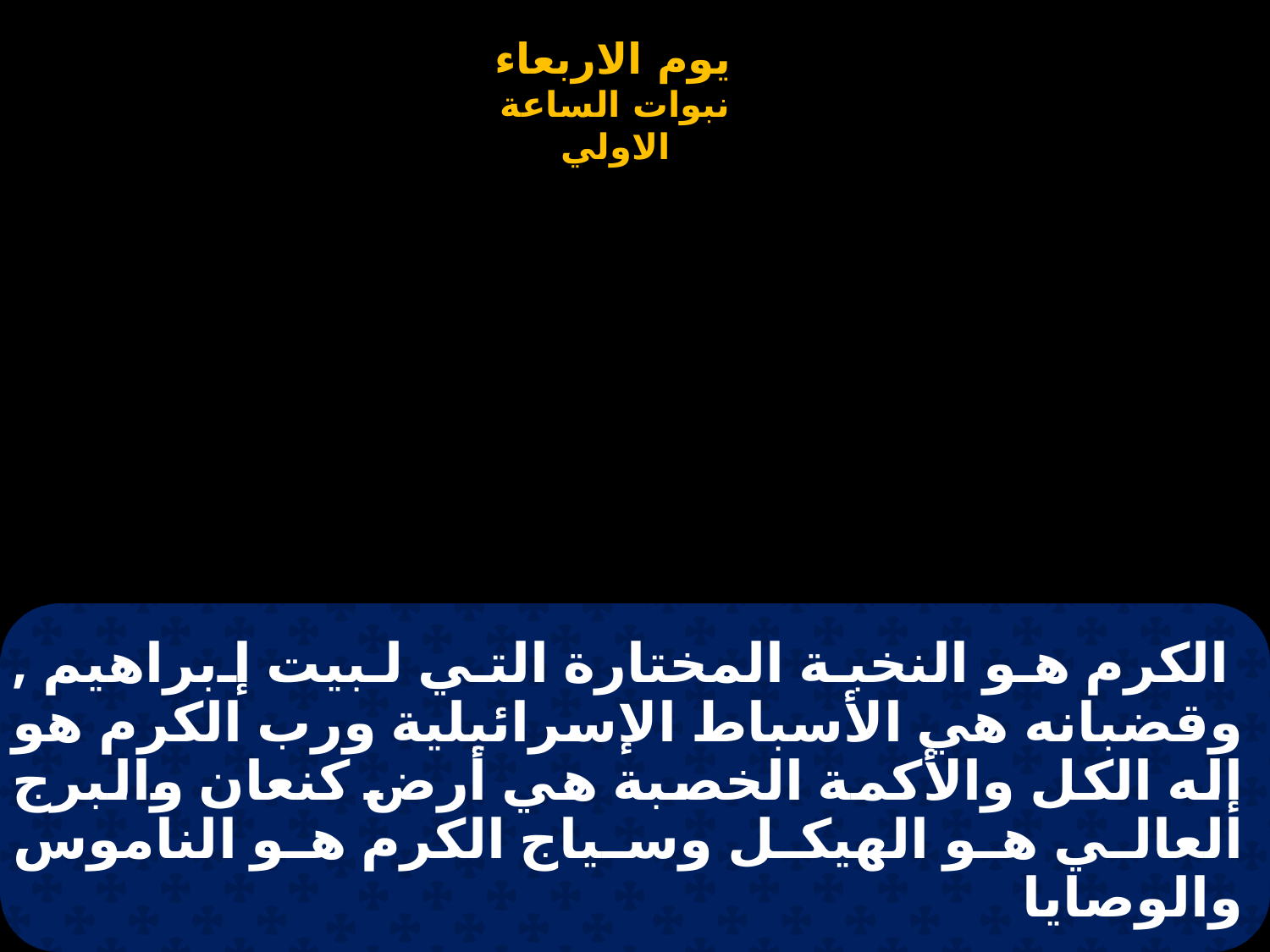

# الكرم هو النخبة المختارة التي لبيت إبراهيم , وقضبانه هي الأسباط الإسرائيلية ورب الكرم هو إله الكل والأكمة الخصبة هي أرض كنعان والبرج العالي هو الهيكل وسياج الكرم هو الناموس والوصايا